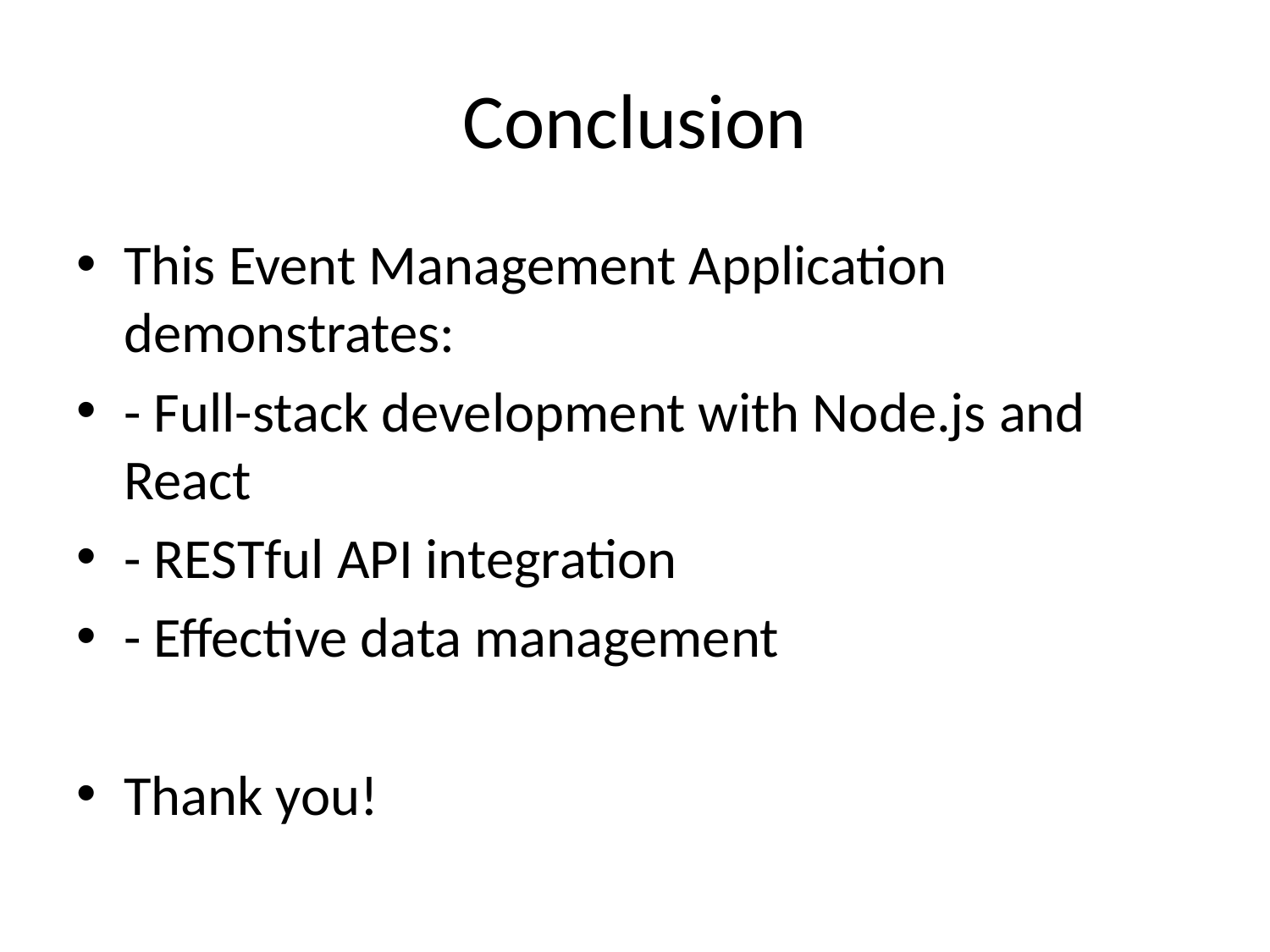

# Conclusion
This Event Management Application demonstrates:
- Full-stack development with Node.js and React
- RESTful API integration
- Effective data management

Thank you!